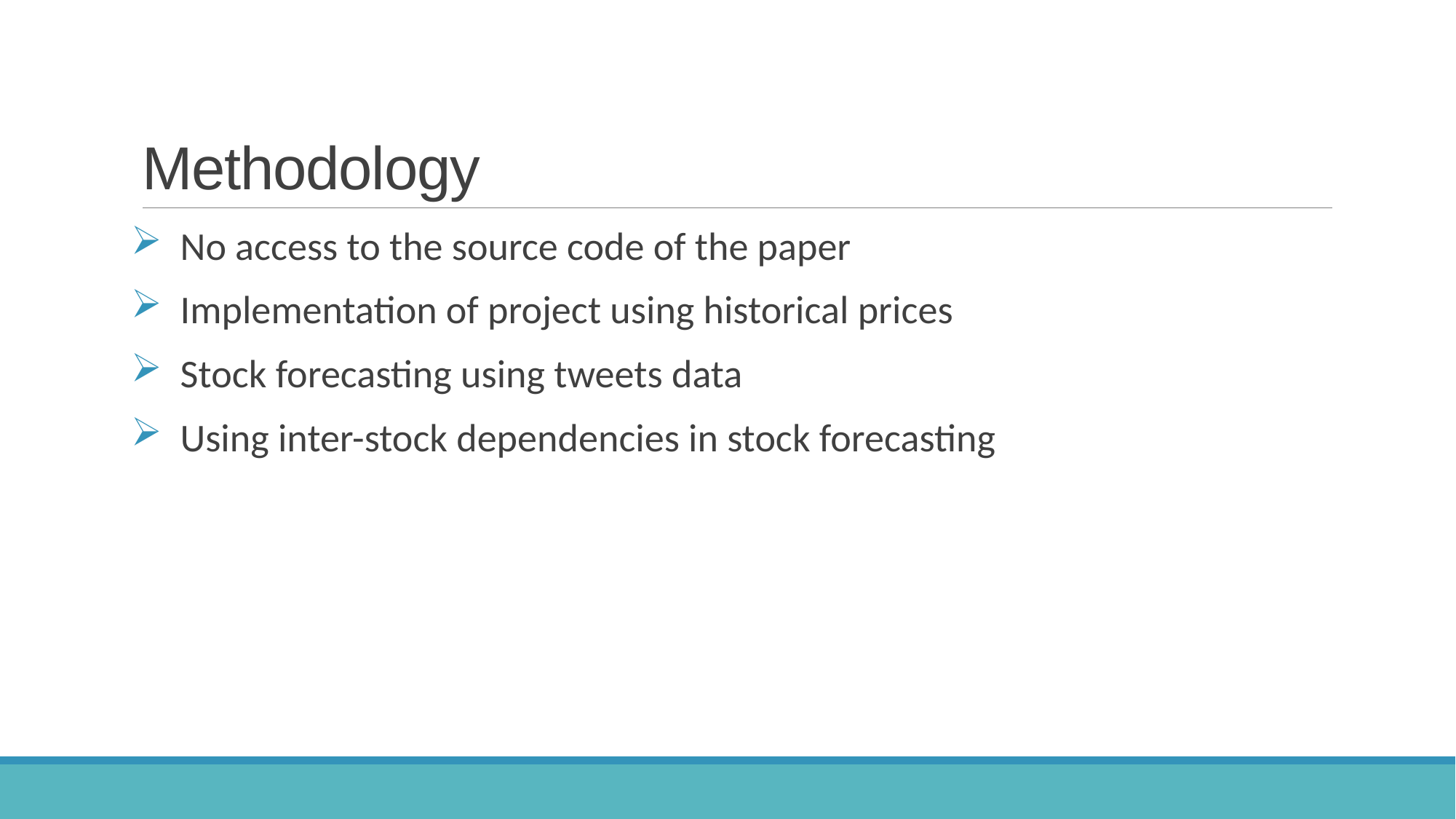

# Methodology
  No access to the source code of the paper
  Implementation of project using historical prices
  Stock forecasting using tweets data
  Using inter-stock dependencies in stock forecasting